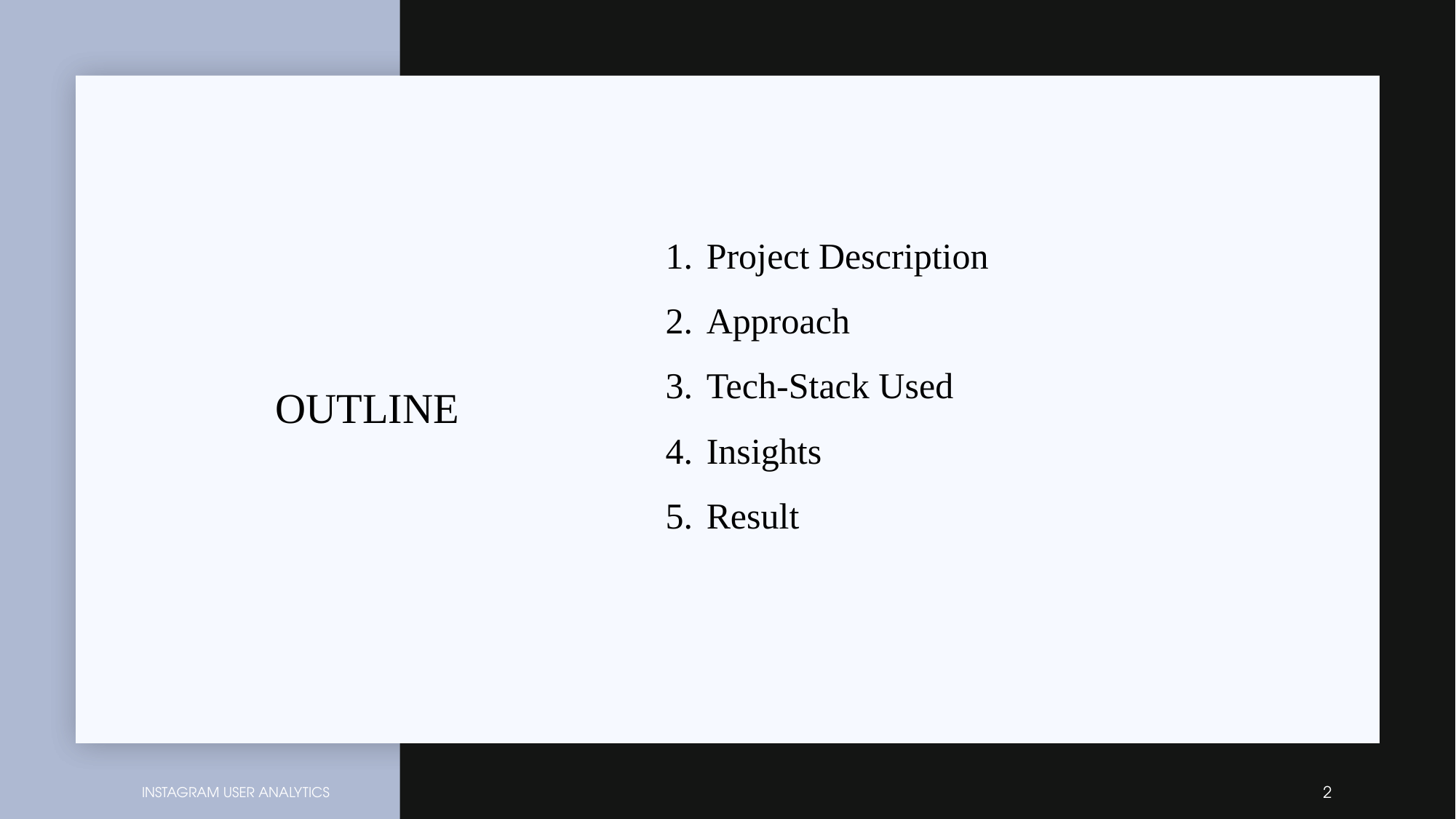

Project Description
Approach
Tech-Stack Used
Insights
Result

# OUTLINE
INSTAGRAM USER ANALYTICS
2